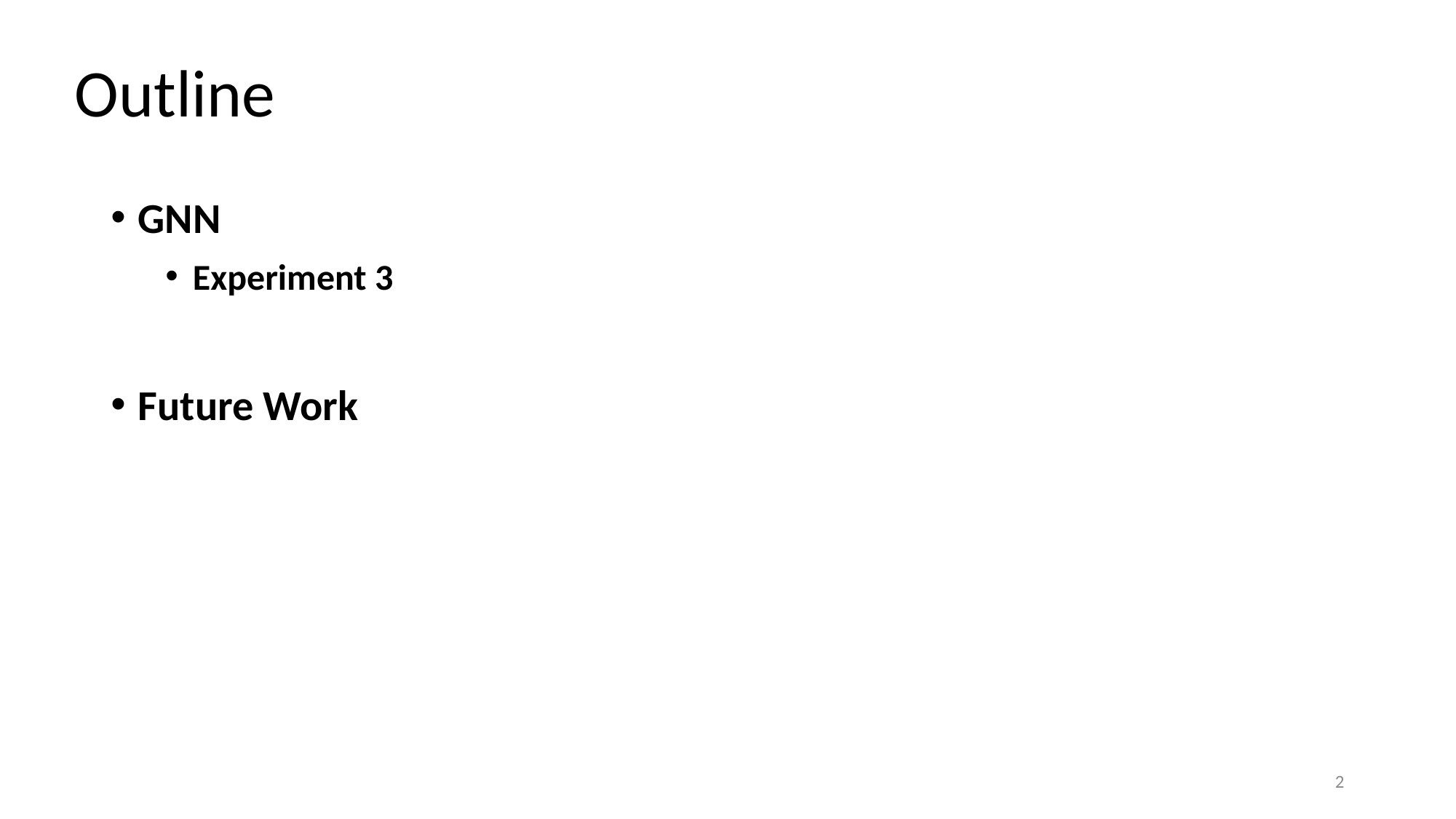

# Outline
GNN
Experiment 3

Future Work

2